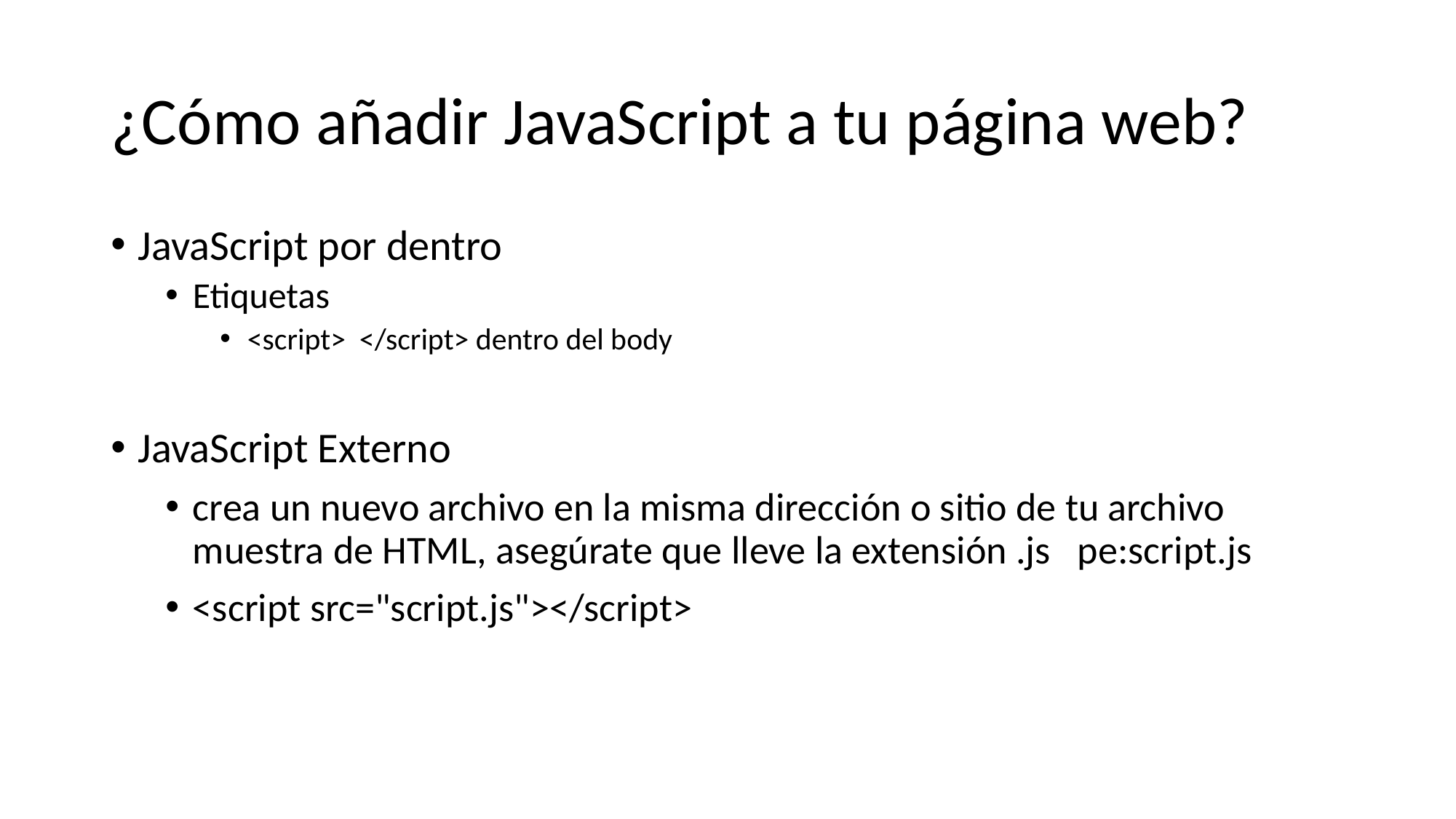

# ¿Cómo añadir JavaScript a tu página web?
JavaScript por dentro
Etiquetas
<script>  </script> dentro del body

JavaScript Externo
crea un nuevo archivo en la misma dirección o sitio de tu archivo muestra de HTML, asegúrate que lleve la extensión .js   pe:script.js
<script src="script.js"></script>